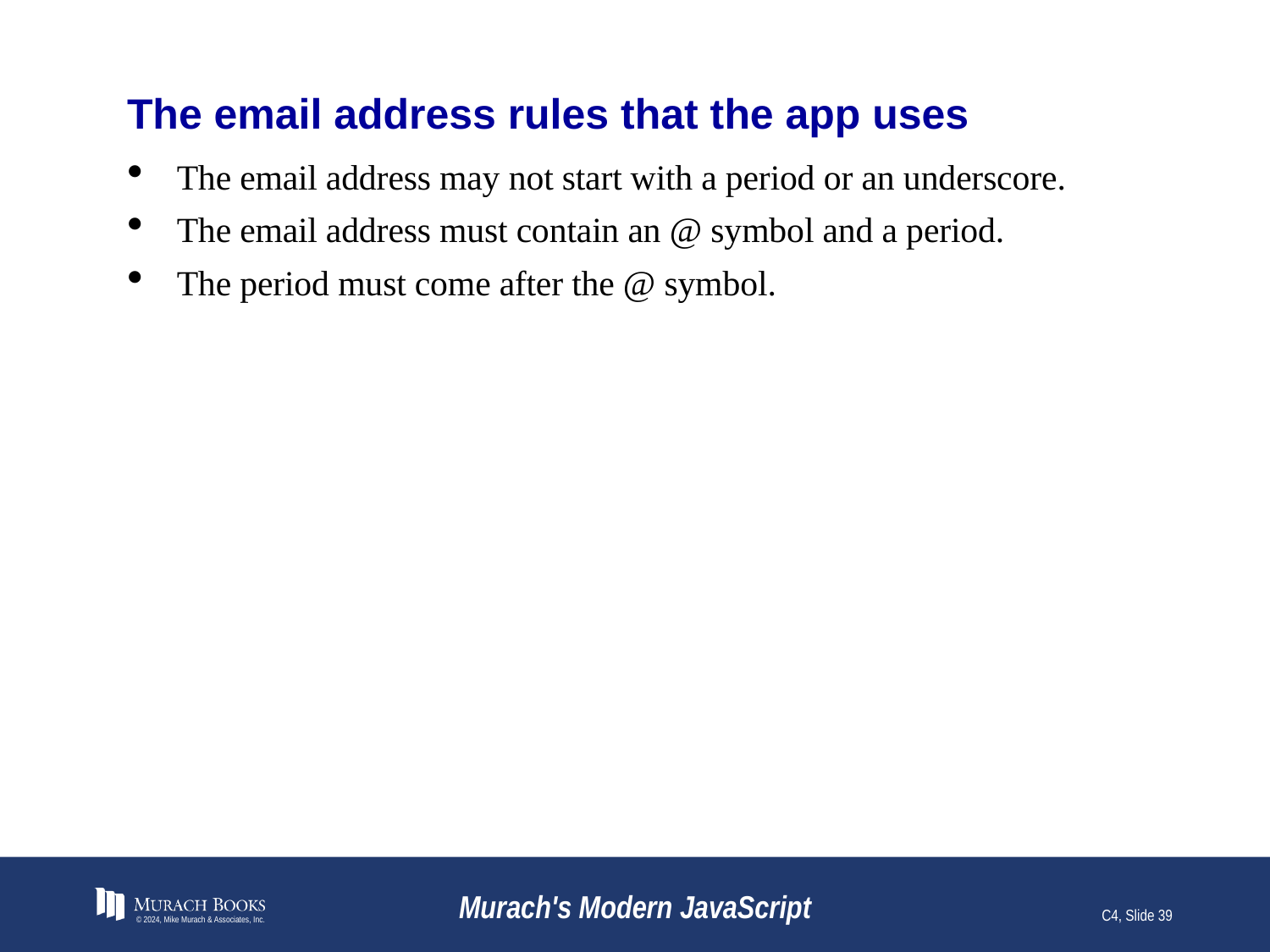

# The email address rules that the app uses
The email address may not start with a period or an underscore.
The email address must contain an @ symbol and a period.
The period must come after the @ symbol.

© 2024, Mike Murach & Associates, Inc.
Murach's Modern JavaScript

C4, Slide 39